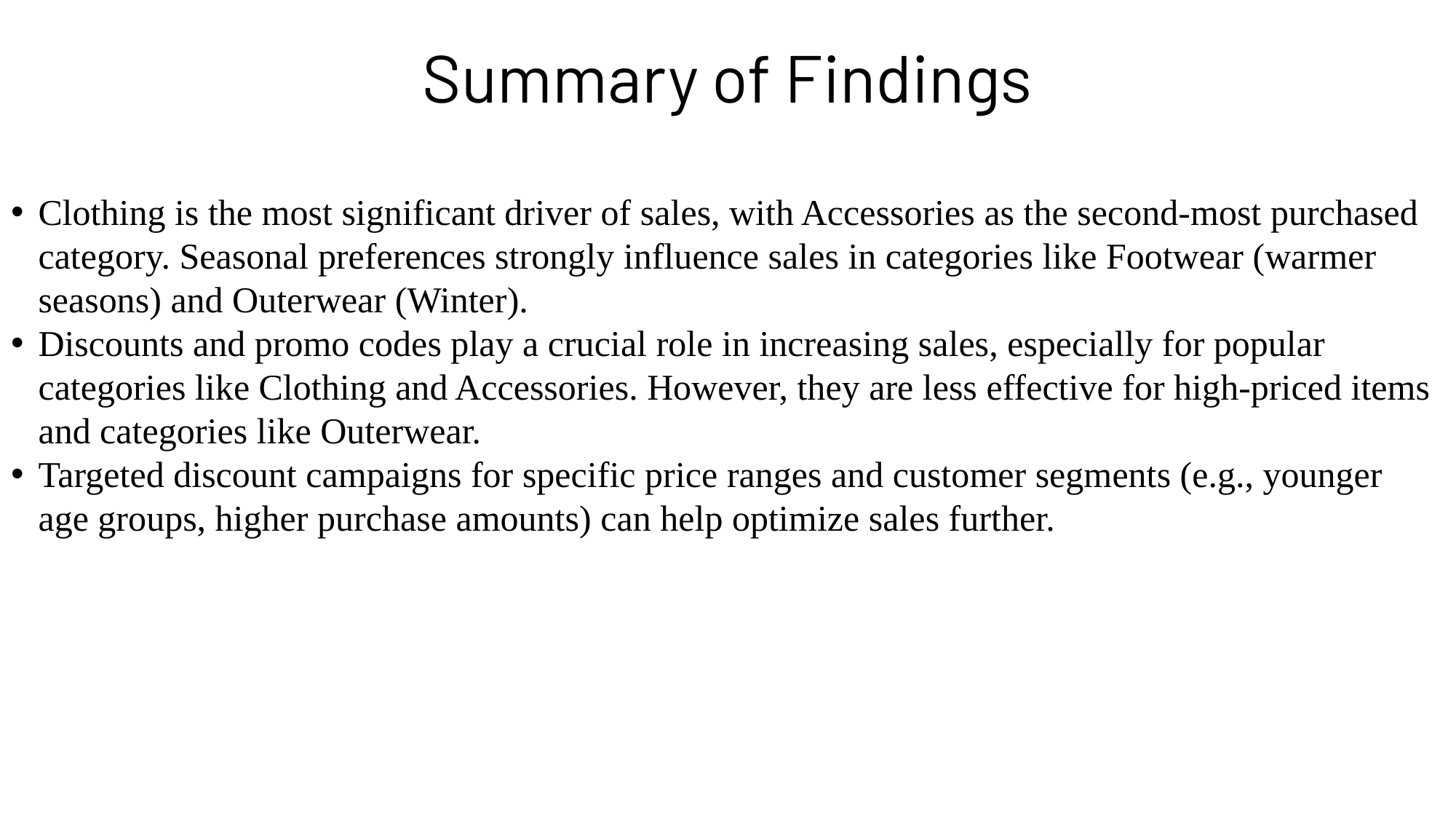

# Summary of Findings
Clothing is the most significant driver of sales, with Accessories as the second-most purchased category. Seasonal preferences strongly influence sales in categories like Footwear (warmer seasons) and Outerwear (Winter).
Discounts and promo codes play a crucial role in increasing sales, especially for popular categories like Clothing and Accessories. However, they are less effective for high-priced items and categories like Outerwear.
Targeted discount campaigns for specific price ranges and customer segments (e.g., younger age groups, higher purchase amounts) can help optimize sales further.